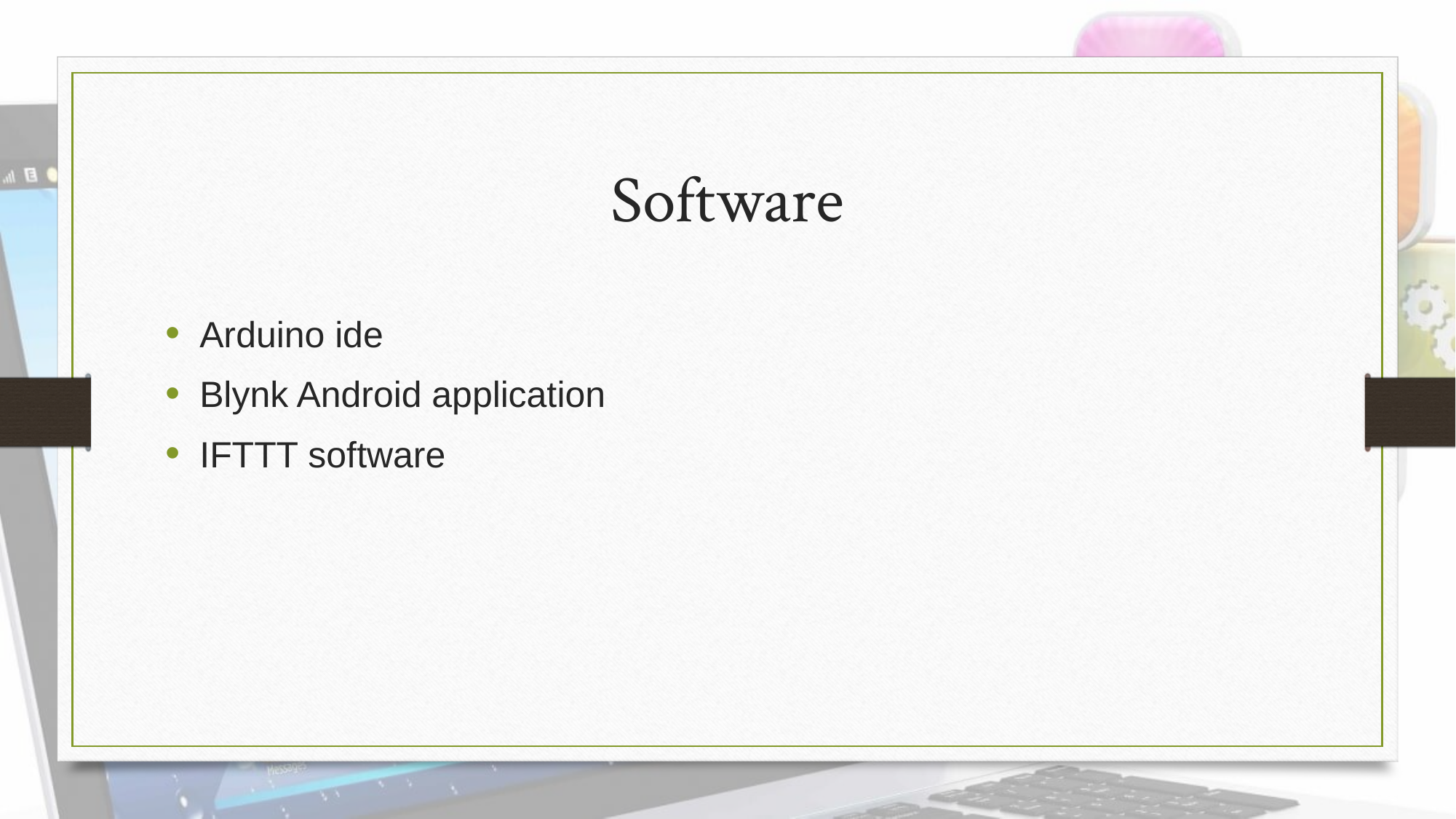

# Software
Arduino ide
Blynk Android application
IFTTT software